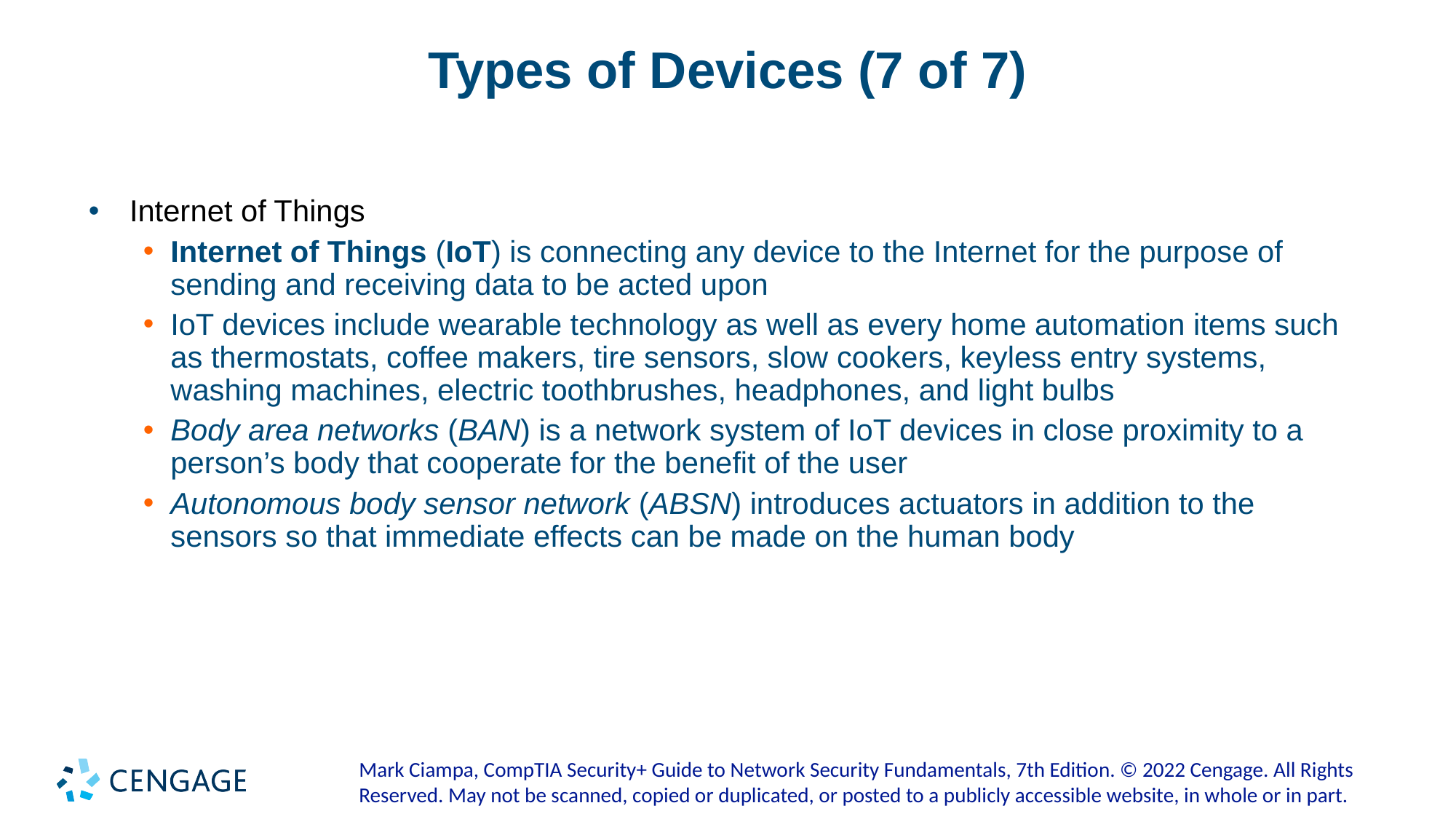

# Types of Devices (7 of 7)
Internet of Things
Internet of Things (IoT) is connecting any device to the Internet for the purpose of sending and receiving data to be acted upon
IoT devices include wearable technology as well as every home automation items such as thermostats, coffee makers, tire sensors, slow cookers, keyless entry systems, washing machines, electric toothbrushes, headphones, and light bulbs
Body area networks (BAN) is a network system of IoT devices in close proximity to a person’s body that cooperate for the benefit of the user
Autonomous body sensor network (ABSN) introduces actuators in addition to the sensors so that immediate effects can be made on the human body